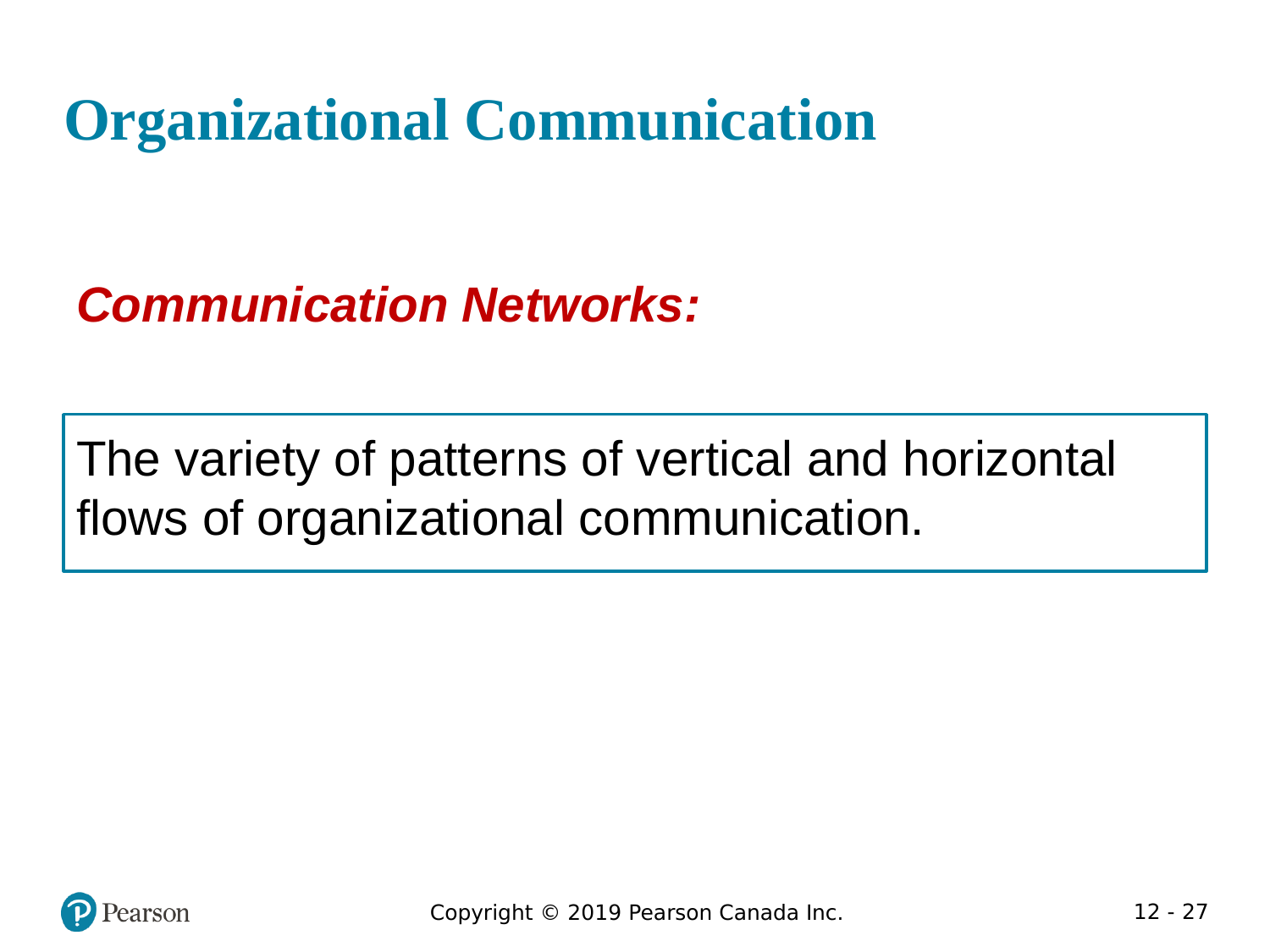

# Organizational Communication
Communication Networks:
The variety of patterns of vertical and horizontal flows of organizational communication.